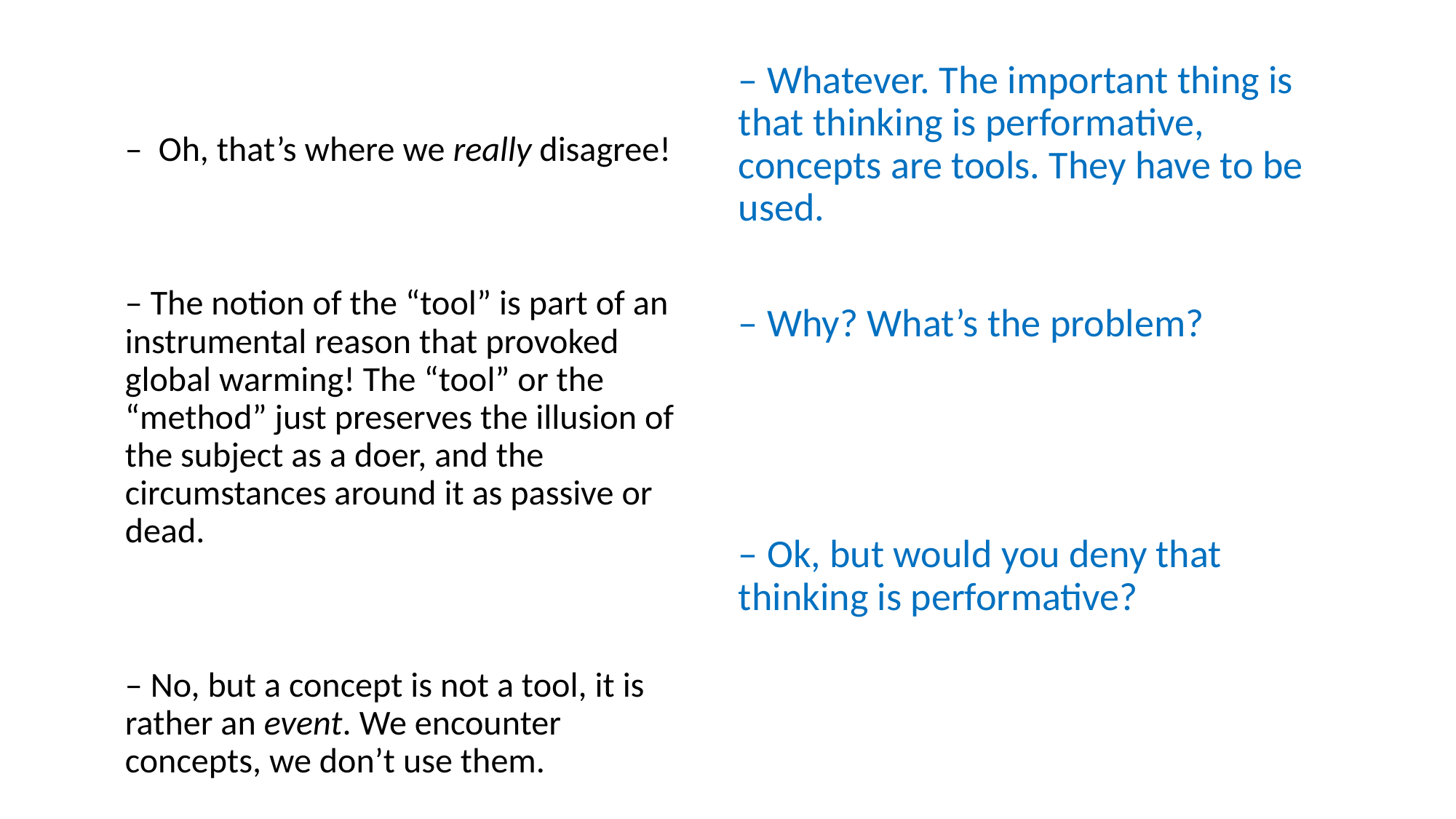

– Whatever. The important thing is that thinking is performative, concepts are tools. They have to be used.

– Why? What’s the problem?

– Ok, but would you deny that thinking is performative?

–  Oh, that’s where we really disagree!

– The notion of the “tool” is part of an instrumental reason that provoked global warming! The “tool” or the “method” just preserves the illusion of the subject as a doer, and the circumstances around it as passive or dead.

– No, but a concept is not a tool, it is rather an event. We encounter concepts, we don’t use them.